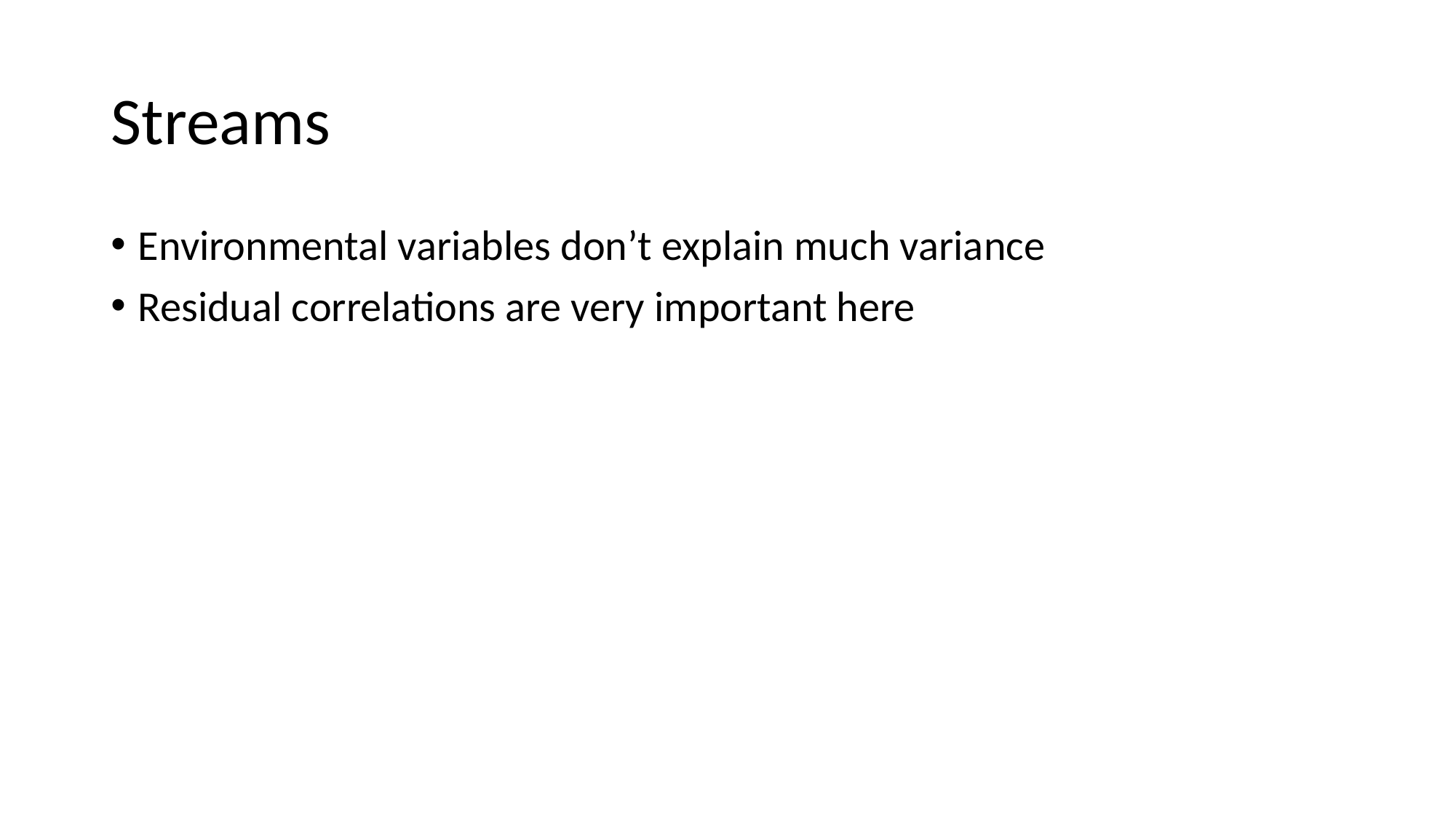

# Streams
Environmental variables don’t explain much variance
Residual correlations are very important here